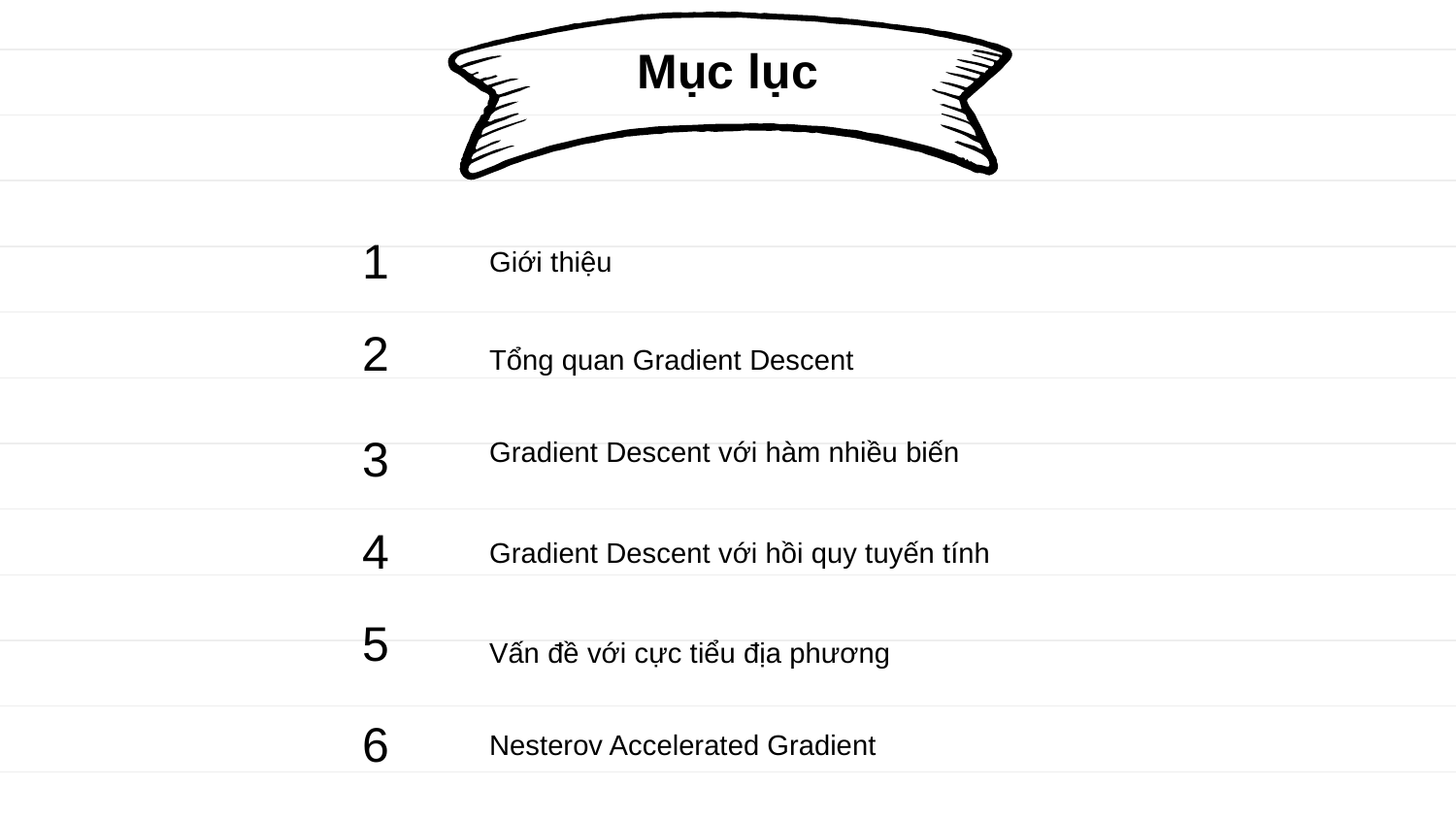

Mục lục

# 1
Giới thiệu
2
Tổng quan Gradient Descent
3
Gradient Descent với hàm nhiều biến
4
Gradient Descent với hồi quy tuyến tính
5
Vấn đề với cực tiểu địa phương
6
Nesterov Accelerated Gradient